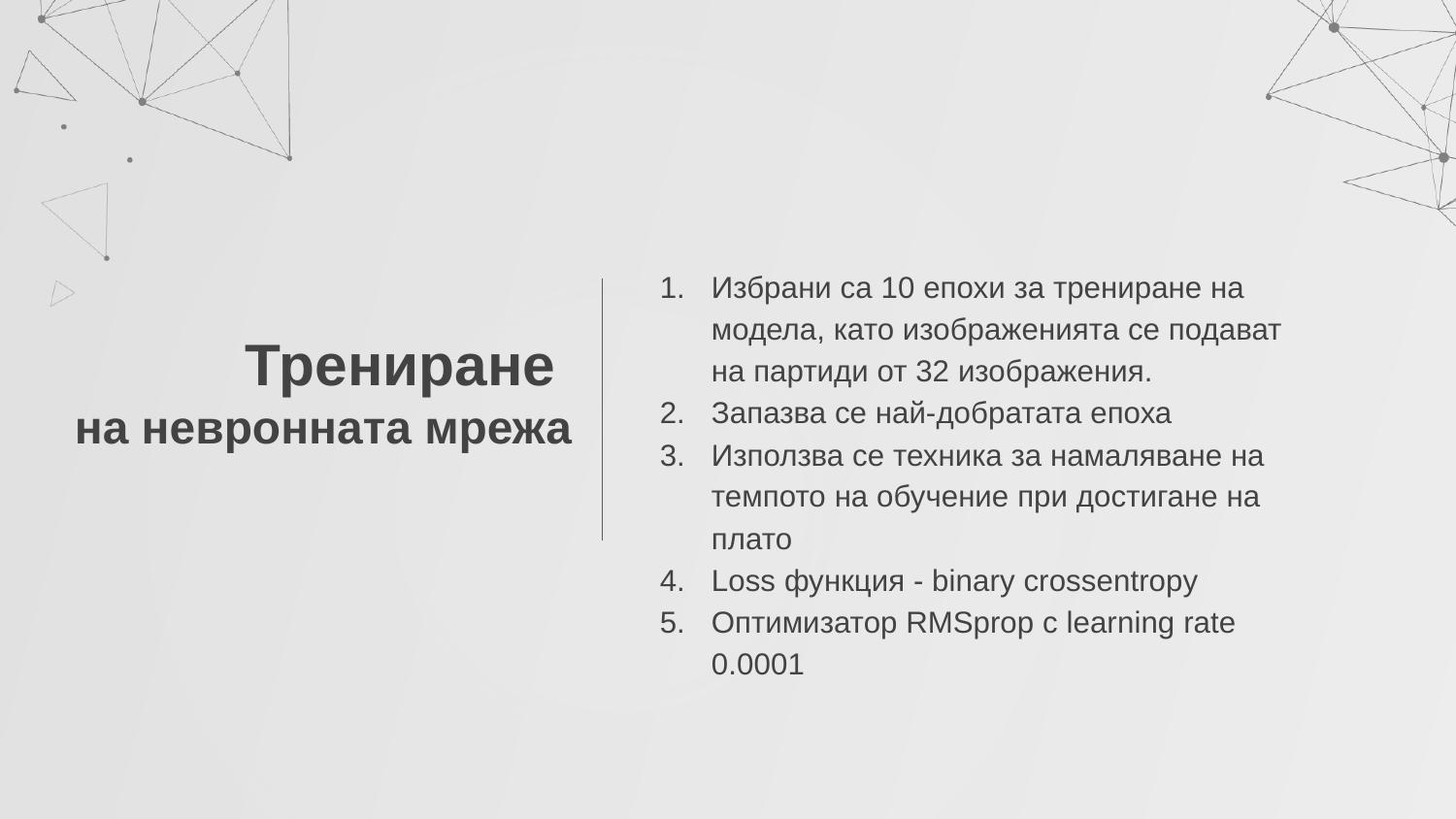

Избрани са 10 епохи за трениране на модела, като изображенията се подават на партиди от 32 изображения.
Запазва се най-добратата епоха
Използва се техника за намаляване на темпото на обучение при достигане на плато
Loss функция - binary crossentropy
Оптимизатор RMSprop с learning rate 0.0001
# Трениране
на невронната мрежа